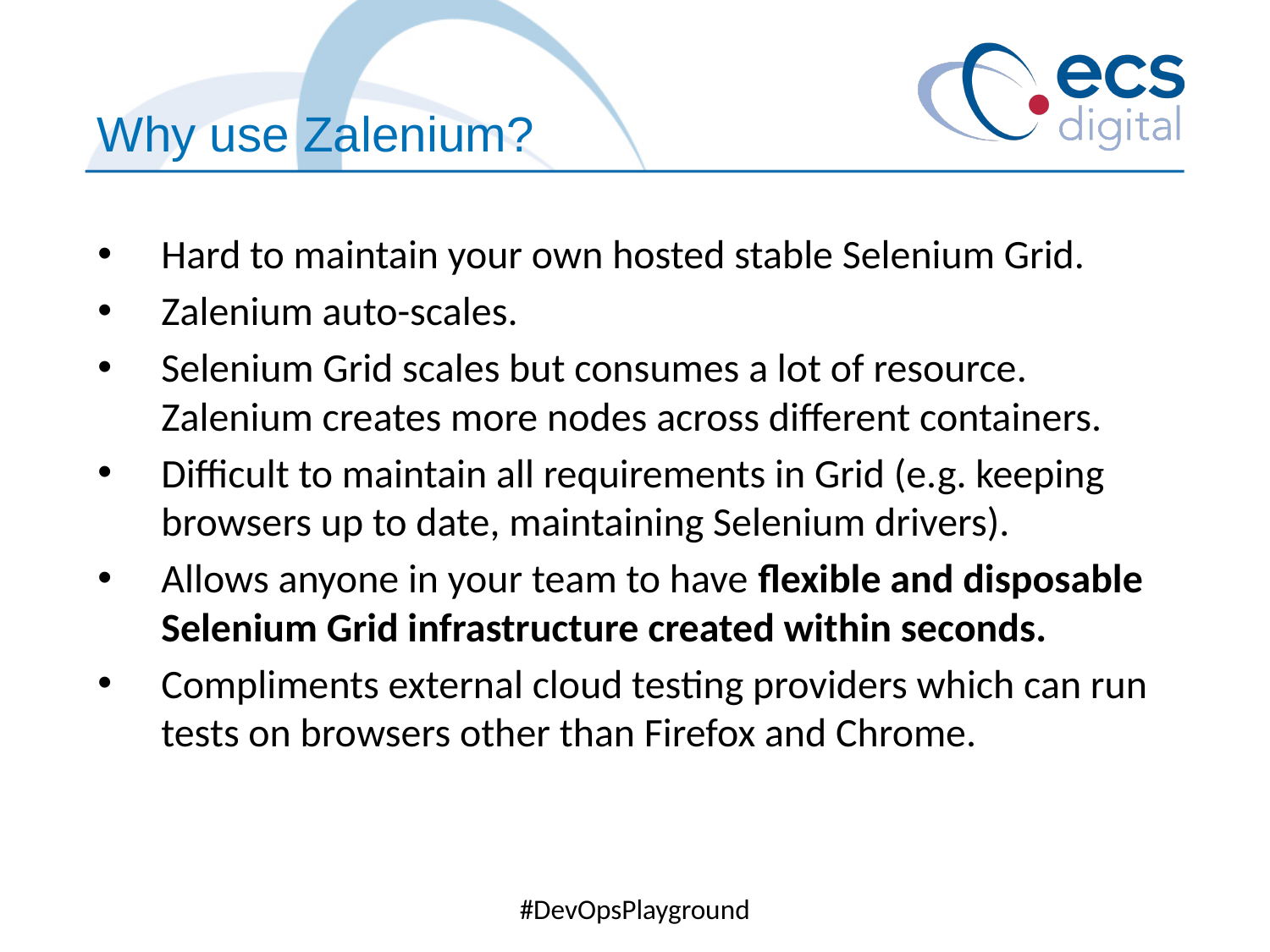

Why use Zalenium?
Hard to maintain your own hosted stable Selenium Grid.
Zalenium auto-scales.
Selenium Grid scales but consumes a lot of resource. Zalenium creates more nodes across different containers.
Difficult to maintain all requirements in Grid (e.g. keeping browsers up to date, maintaining Selenium drivers).
Allows anyone in your team to have flexible and disposable Selenium Grid infrastructure created within seconds.
Compliments external cloud testing providers which can run tests on browsers other than Firefox and Chrome.
#DevOpsPlayground